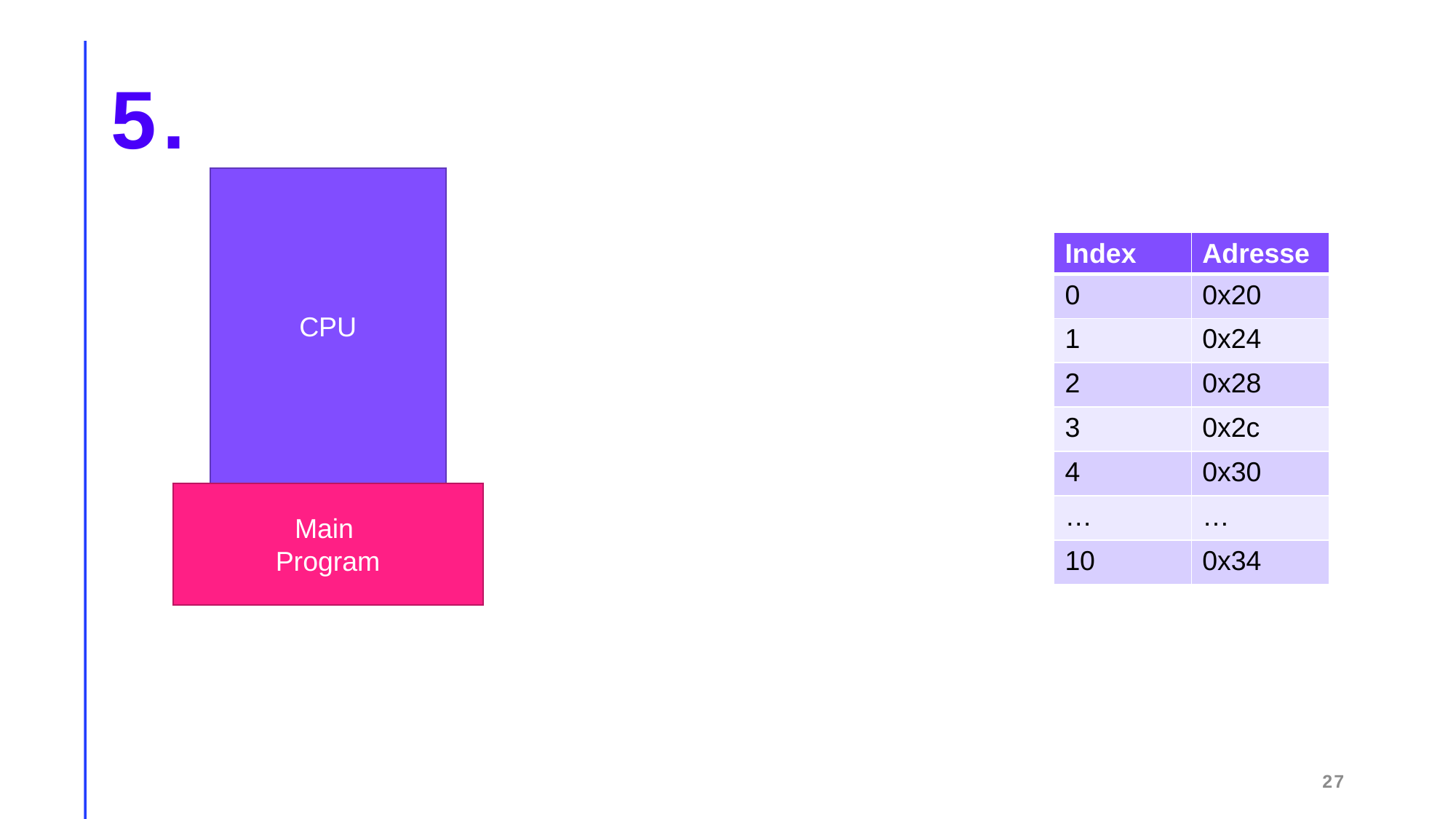

# 5.
CPU
| Index | Adresse |
| --- | --- |
| 0 | 0x20 |
| 1 | 0x24 |
| 2 | 0x28 |
| 3 | 0x2c |
| 4 | 0x30 |
| … | … |
| 10 | 0x34 |
Main
Program
27